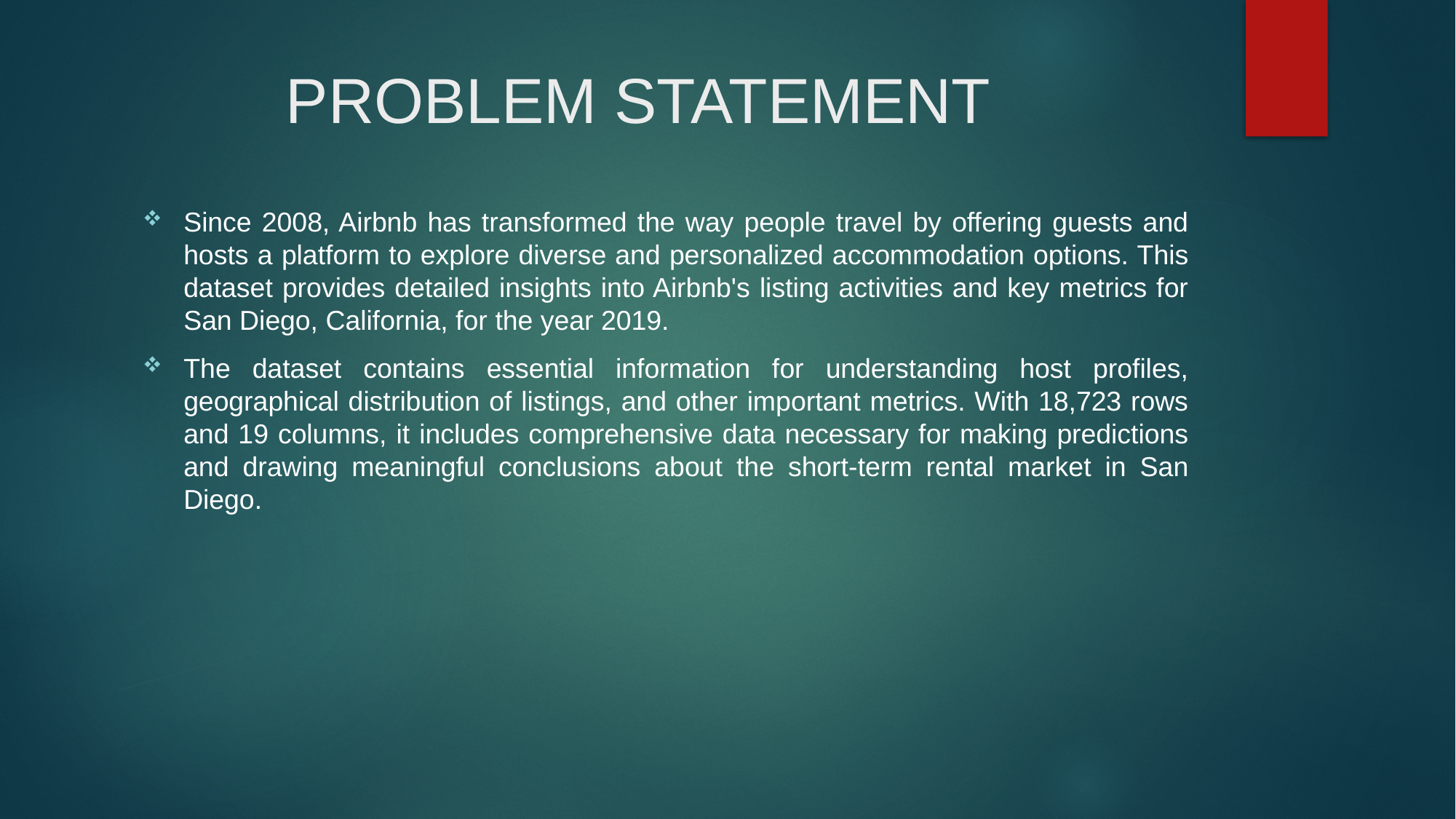

# PROBLEM STATEMENT
Since 2008, Airbnb has transformed the way people travel by offering guests and hosts a platform to explore diverse and personalized accommodation options. This dataset provides detailed insights into Airbnb's listing activities and key metrics for San Diego, California, for the year 2019.
The dataset contains essential information for understanding host profiles, geographical distribution of listings, and other important metrics. With 18,723 rows and 19 columns, it includes comprehensive data necessary for making predictions and drawing meaningful conclusions about the short-term rental market in San Diego.